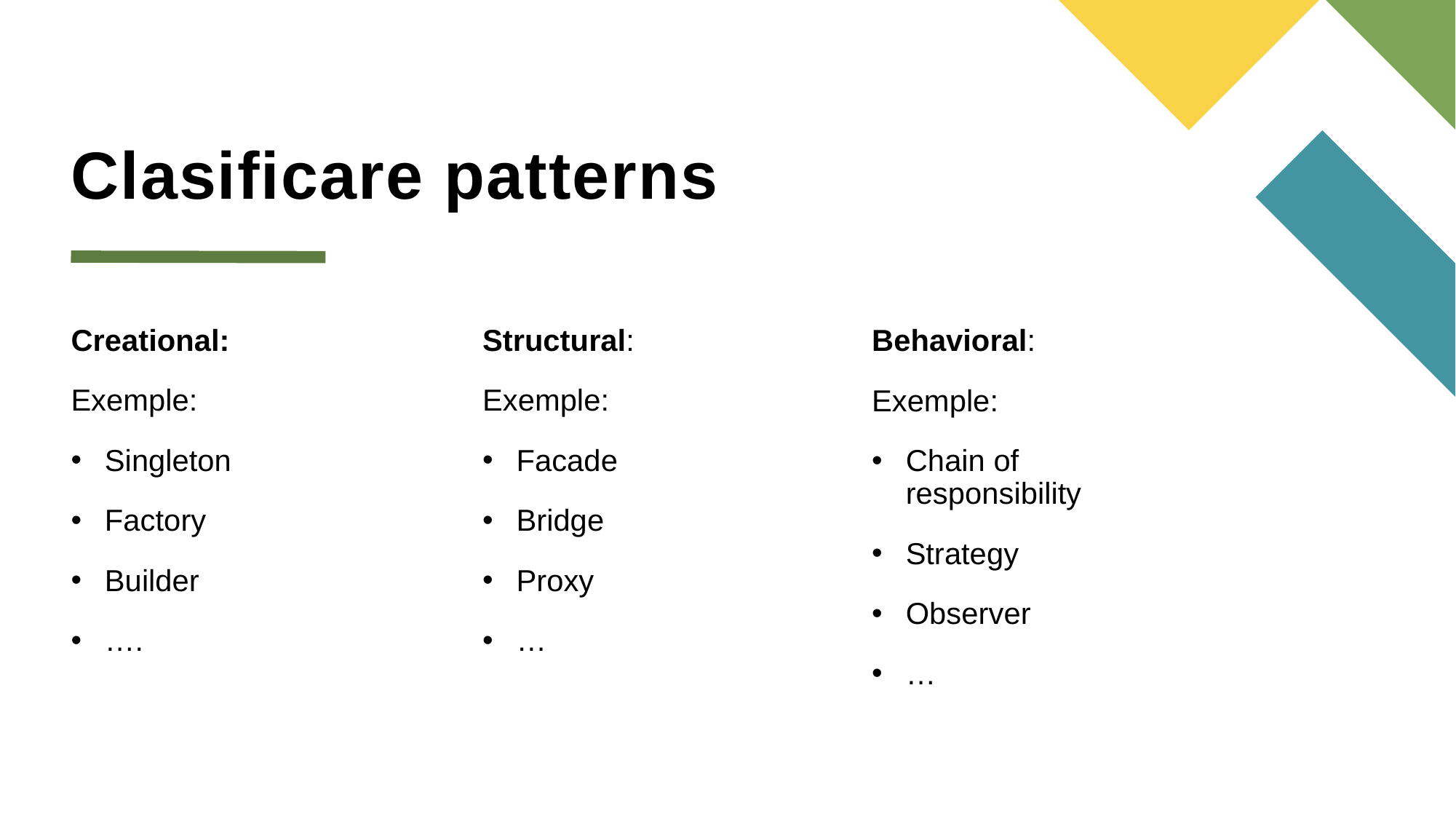

# Clasificare patterns
Creational:
Exemple:
Singleton
Factory
Builder
….
Structural:
Exemple:
Facade
Bridge
Proxy
…
Behavioral:
Exemple:
Chain of responsibility
Strategy
Observer
…